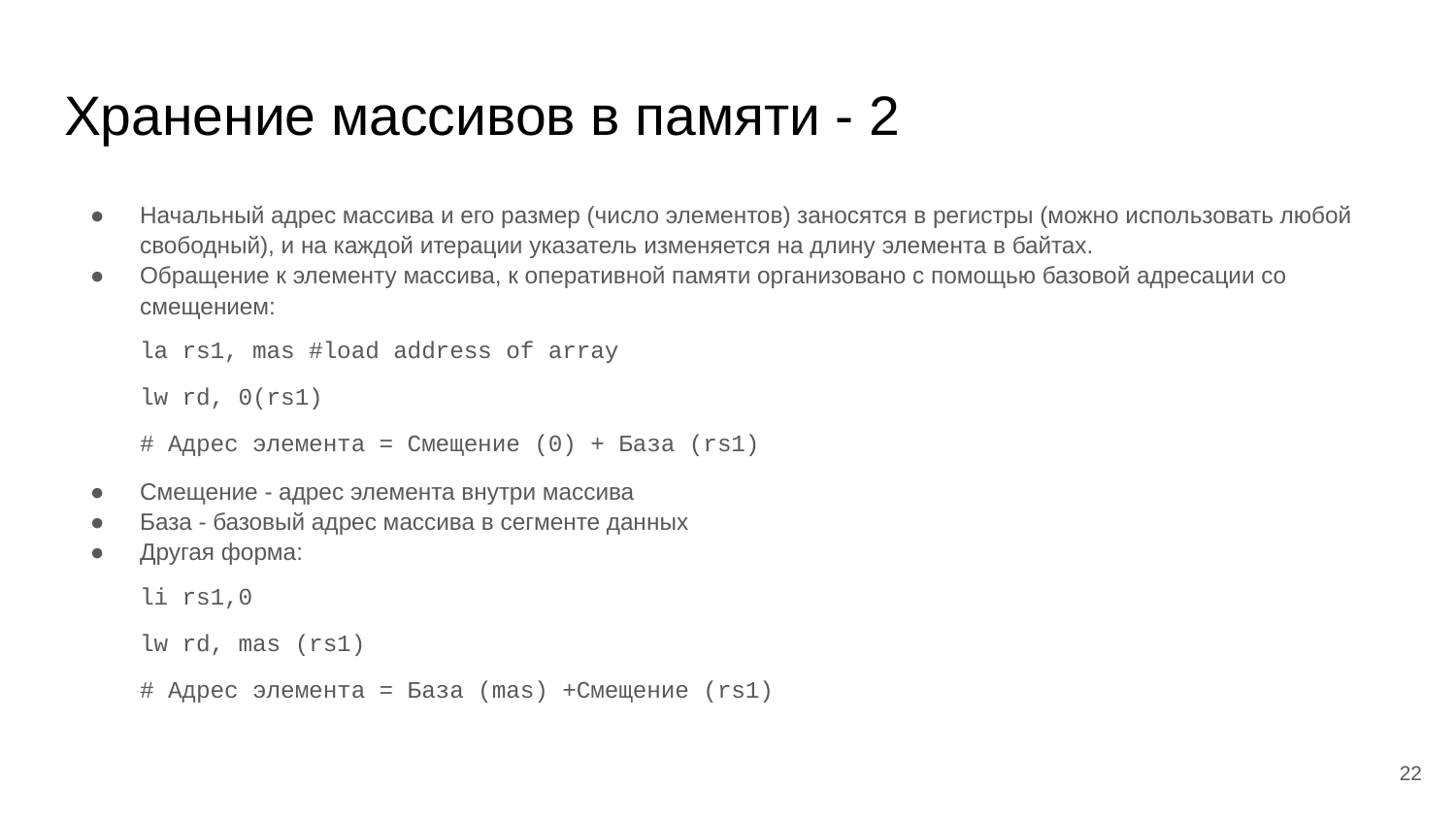

# Хранение массивов в памяти - 2
Начальный адрес массива и его размер (число элементов) заносятся в регистры (можно использовать любой свободный), и на каждой итерации указатель изменяется на длину элемента в байтах.
Обращение к элементу массива, к оперативной памяти организовано с помощью базовой адресации со смещением:
la rs1, mas #load address of array
lw rd, 0(rs1)
# Адрес элемента = Смещение (0) + База (rs1)
Смещение - адрес элемента внутри массива
База - базовый адрес массива в сегменте данных
Другая форма:
li rs1,0
lw rd, mas (rs1)
# Адрес элемента = База (mas) +Смещение (rs1)
22